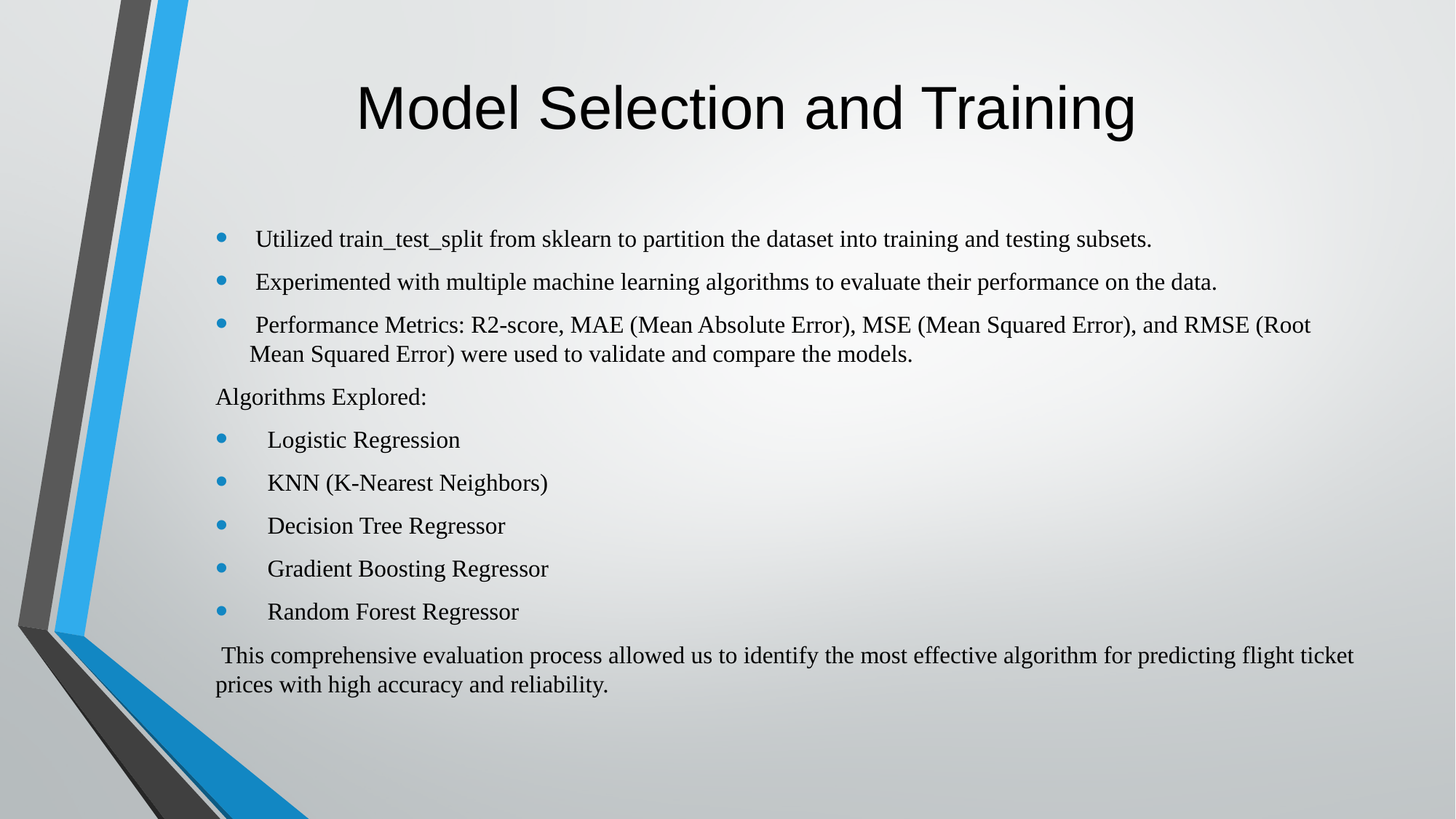

# Model Selection and Training
 Utilized train_test_split from sklearn to partition the dataset into training and testing subsets.
 Experimented with multiple machine learning algorithms to evaluate their performance on the data.
 Performance Metrics: R2-score, MAE (Mean Absolute Error), MSE (Mean Squared Error), and RMSE (Root Mean Squared Error) were used to validate and compare the models.
Algorithms Explored:
   Logistic Regression
   KNN (K-Nearest Neighbors)
   Decision Tree Regressor
   Gradient Boosting Regressor
   Random Forest Regressor
 This comprehensive evaluation process allowed us to identify the most effective algorithm for predicting flight ticket prices with high accuracy and reliability.